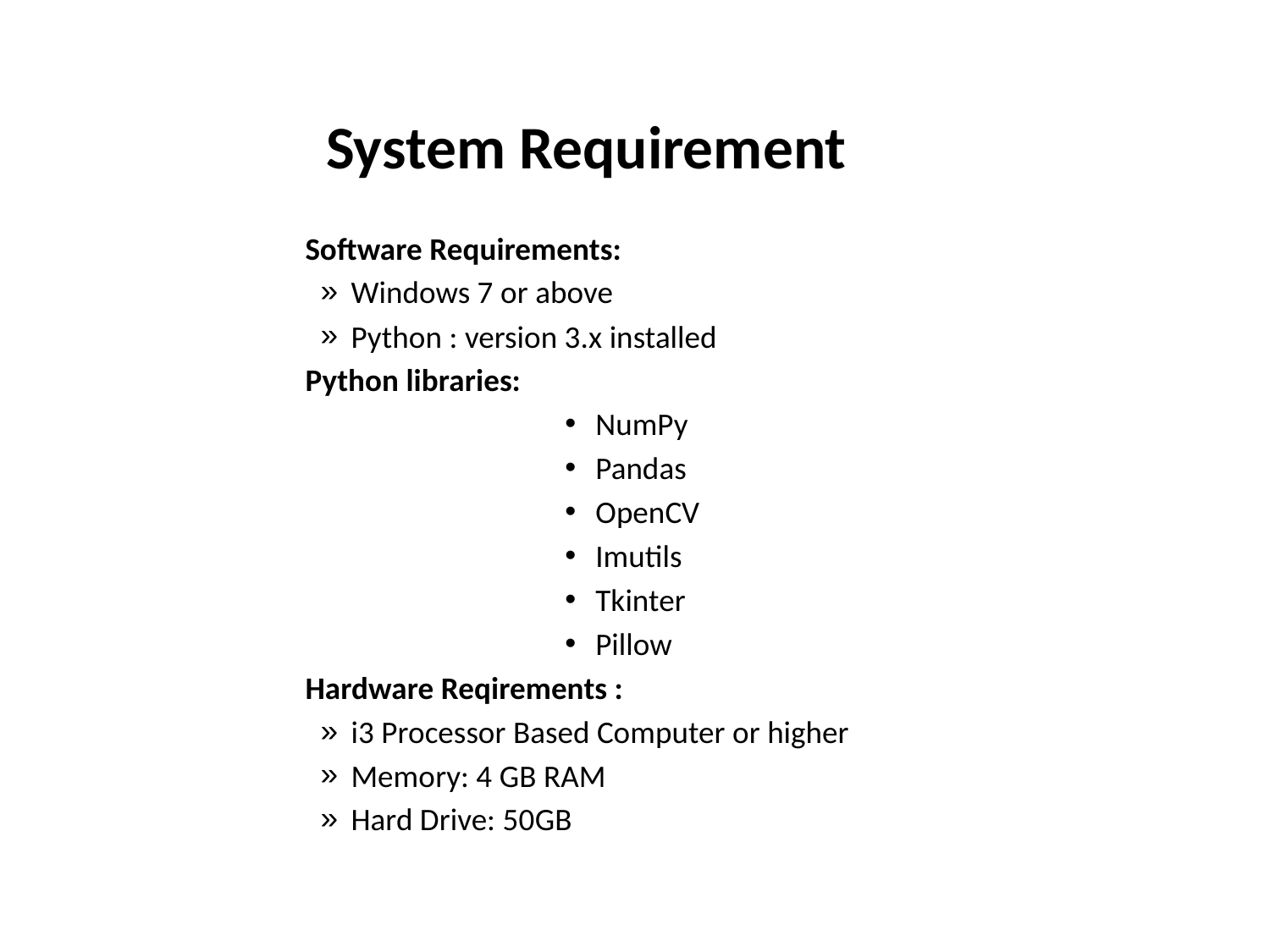

# System Requirement
Software Requirements:
Windows 7 or above
Python : version 3.x installed
	Python libraries:
NumPy
Pandas
OpenCV
Imutils
Tkinter
Pillow
Hardware Reqirements :
i3 Processor Based Computer or higher
Memory: 4 GB RAM
Hard Drive: 50GB